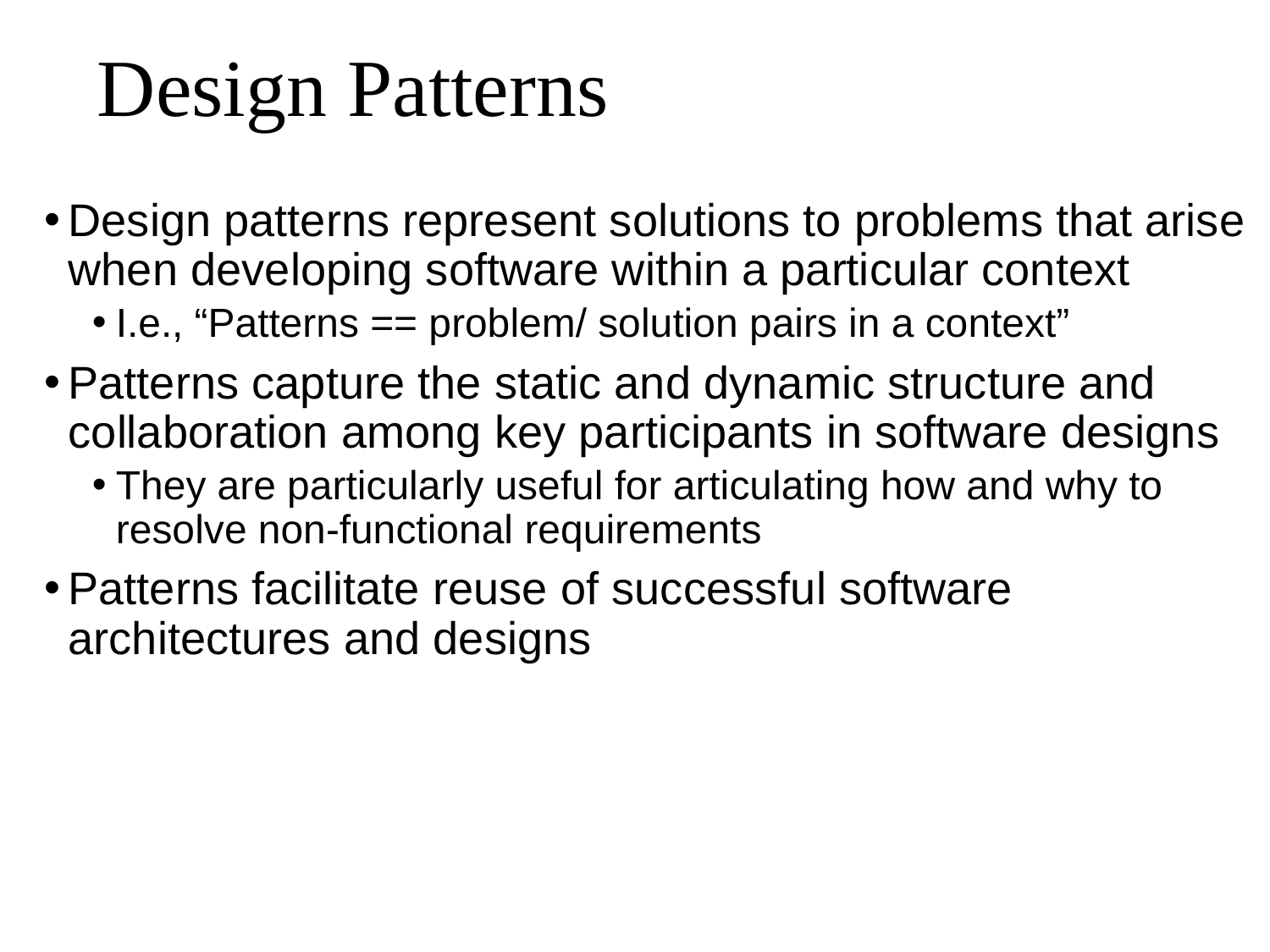

# Design Patterns
Design patterns represent solutions to problems that arise when developing software within a particular context
I.e., “Patterns == problem/ solution pairs in a context”
Patterns capture the static and dynamic structure and collaboration among key participants in software designs
They are particularly useful for articulating how and why to resolve non-functional requirements
Patterns facilitate reuse of successful software architectures and designs